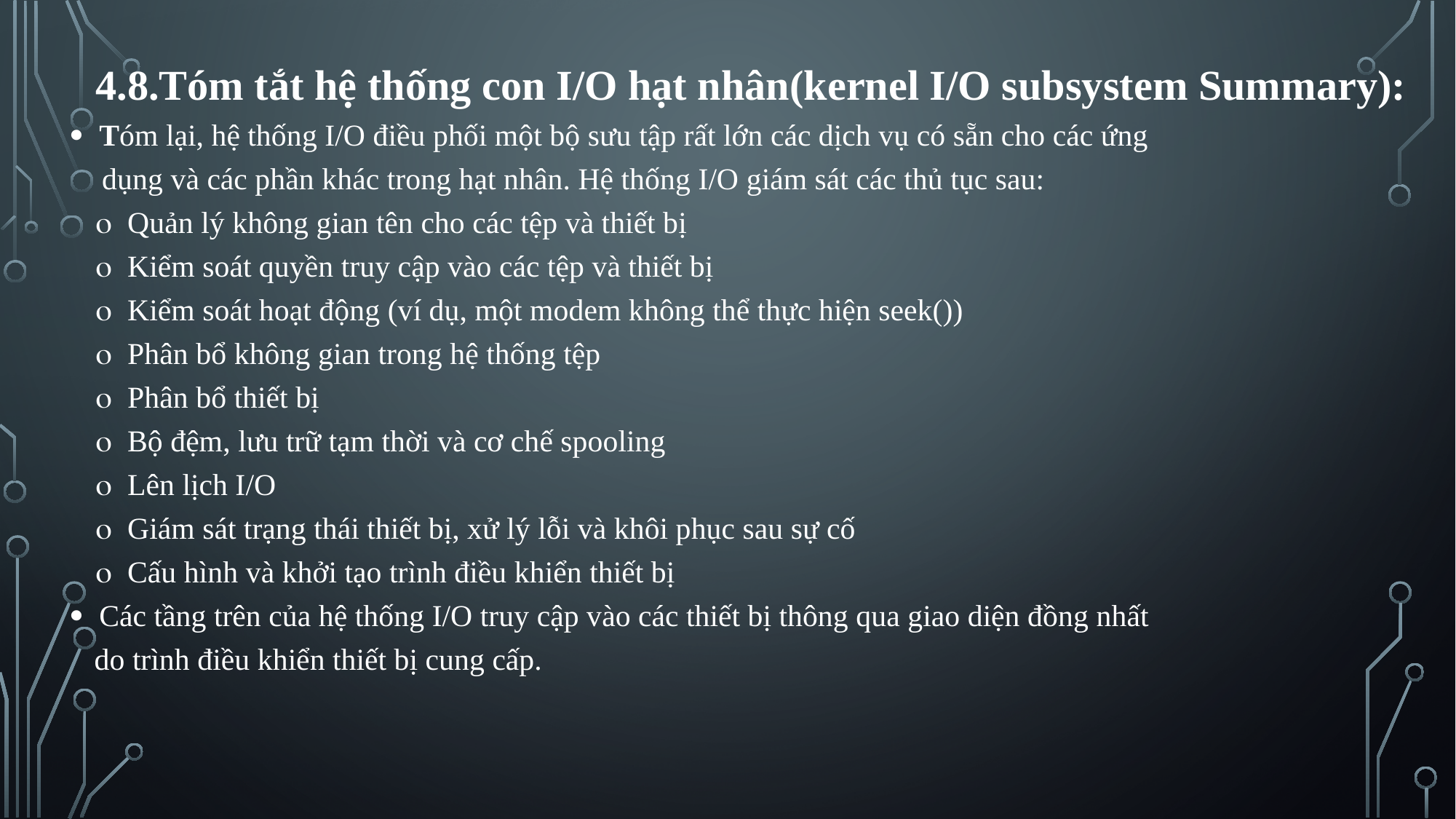

4.8.Tóm tắt hệ thống con I/O hạt nhân(kernel I/O subsystem Summary):
    •  Tóm lại, hệ thống I/O điều phối một bộ sưu tập rất lớn các dịch vụ có sẵn cho các ứng
        dụng và các phần khác trong hạt nhân. Hệ thống I/O giám sát các thủ tục sau:
ο  Quản lý không gian tên cho các tệp và thiết bị
ο  Kiểm soát quyền truy cập vào các tệp và thiết bị
ο  Kiểm soát hoạt động (ví dụ, một modem không thể thực hiện seek())
ο  Phân bổ không gian trong hệ thống tệp
ο  Phân bổ thiết bị
ο  Bộ đệm, lưu trữ tạm thời và cơ chế spooling
ο  Lên lịch I/O
ο  Giám sát trạng thái thiết bị, xử lý lỗi và khôi phục sau sự cố
ο  Cấu hình và khởi tạo trình điều khiển thiết bị
    •  Các tầng trên của hệ thống I/O truy cập vào các thiết bị thông qua giao diện đồng nhất
       do trình điều khiển thiết bị cung cấp.